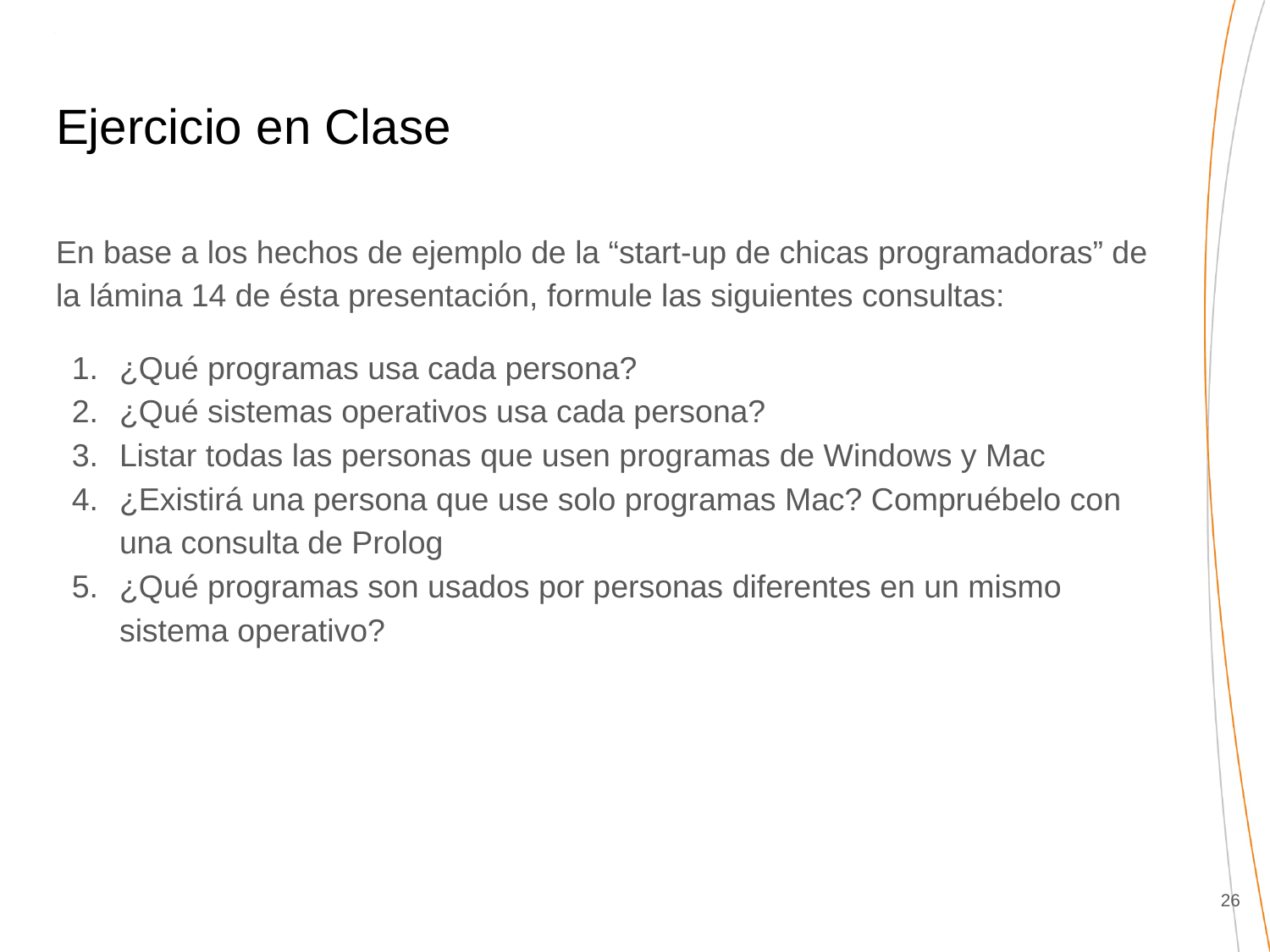

# Ejercicio en Clase
En base a los hechos de ejemplo de la “start-up de chicas programadoras” de la lámina 14 de ésta presentación, formule las siguientes consultas:
¿Qué programas usa cada persona?
¿Qué sistemas operativos usa cada persona?
Listar todas las personas que usen programas de Windows y Mac
¿Existirá una persona que use solo programas Mac? Compruébelo con una consulta de Prolog
¿Qué programas son usados por personas diferentes en un mismo sistema operativo?
26